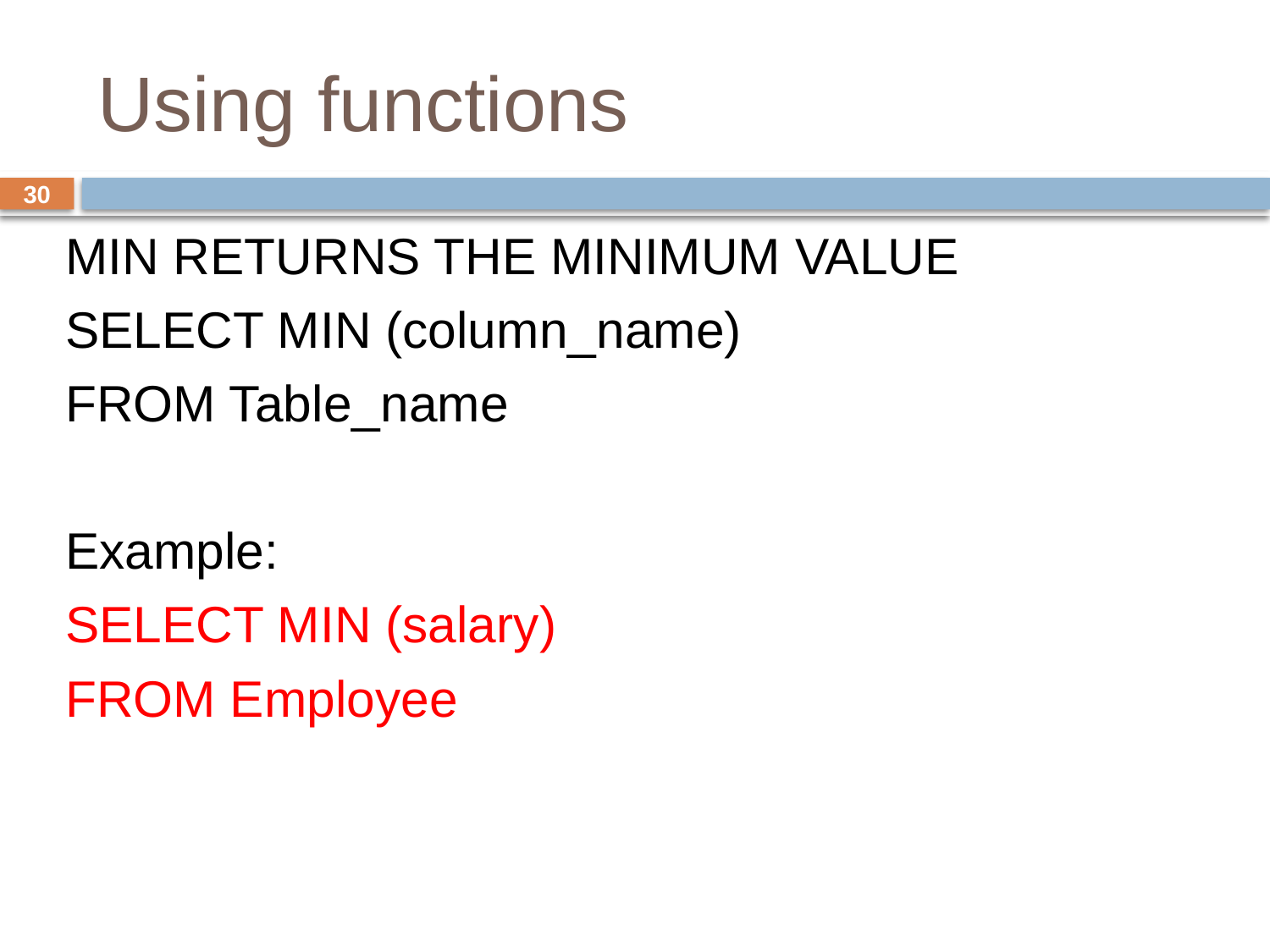

# Using functions
30
MIN RETURNS THE MINIMUM VALUE
SELECT MIN (column_name)
FROM Table_name

Example:
SELECT MIN (salary)
FROM Employee